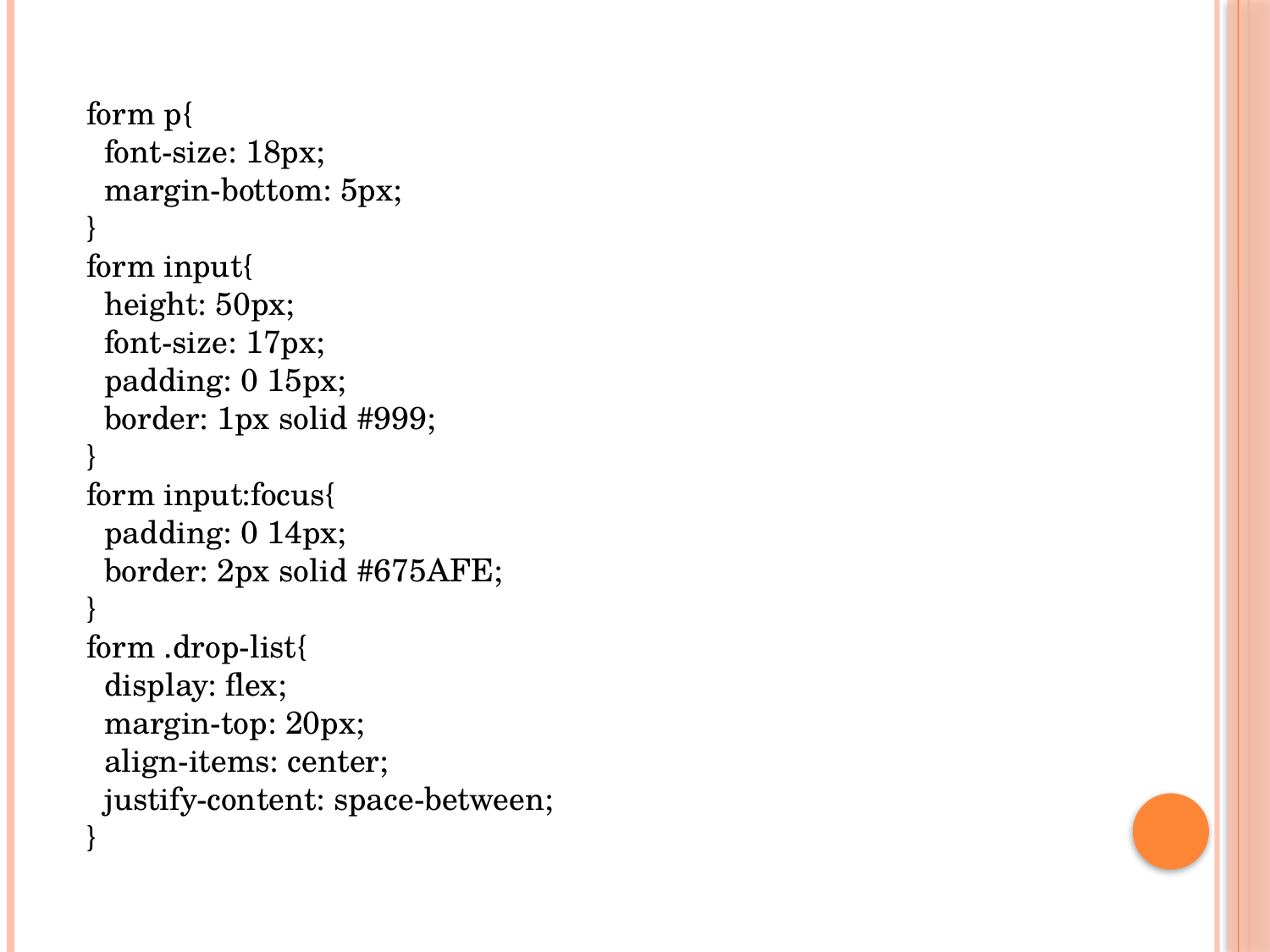

form p{
  font-size: 18px;
  margin-bottom: 5px;
}
form input{
  height: 50px;
  font-size: 17px;
  padding: 0 15px;
  border: 1px solid #999;
}
form input:focus{
  padding: 0 14px;
  border: 2px solid #675AFE;
}
form .drop-list{
  display: flex;
  margin-top: 20px;
  align-items: center;
  justify-content: space-between;
}